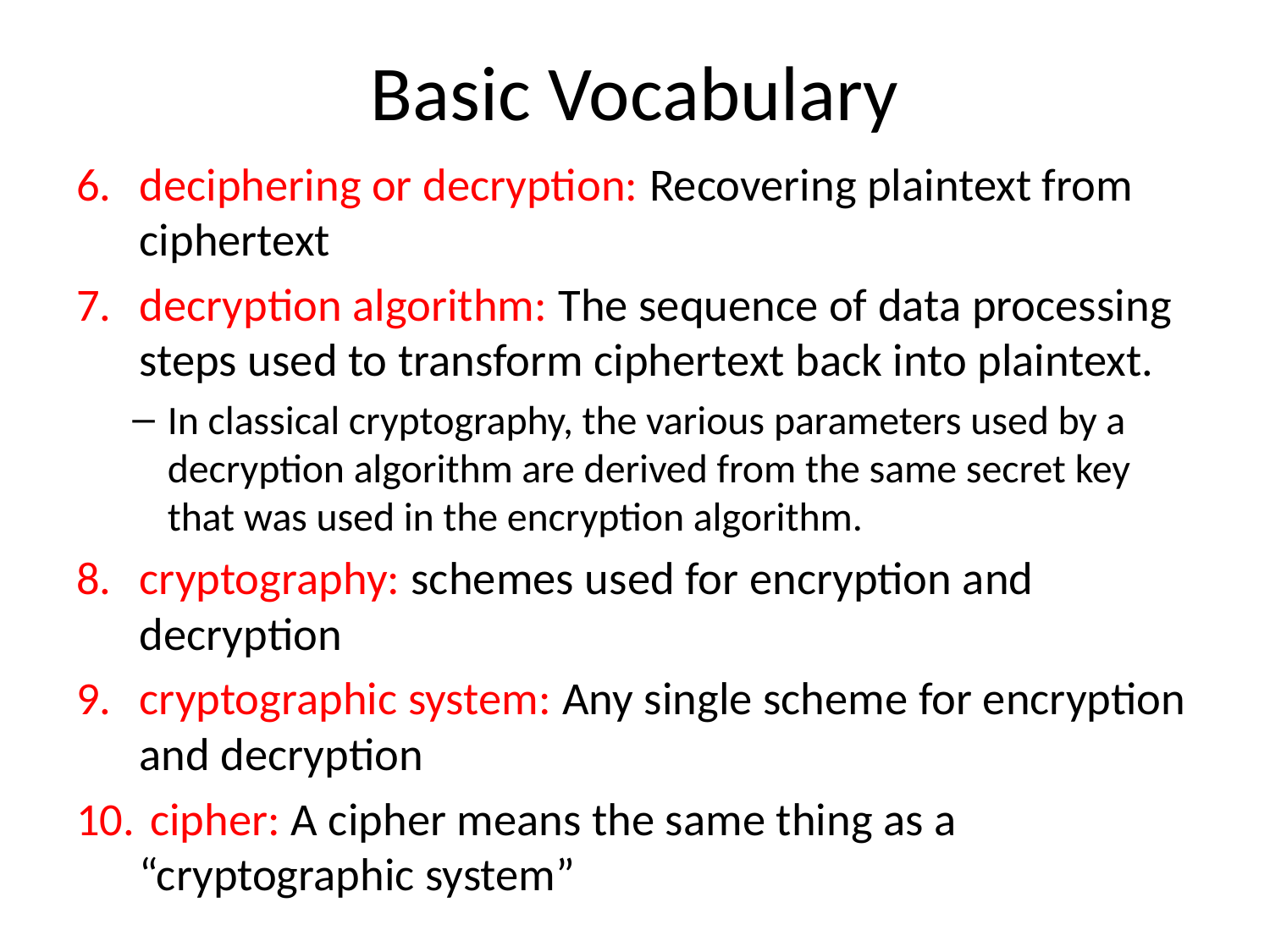

# Basic Vocabulary
deciphering or decryption: Recovering plaintext from ciphertext
decryption algorithm: The sequence of data processing steps used to transform ciphertext back into plaintext.
In classical cryptography, the various parameters used by a decryption algorithm are derived from the same secret key that was used in the encryption algorithm.
cryptography: schemes used for encryption and decryption
cryptographic system: Any single scheme for encryption and decryption
 cipher: A cipher means the same thing as a “cryptographic system”